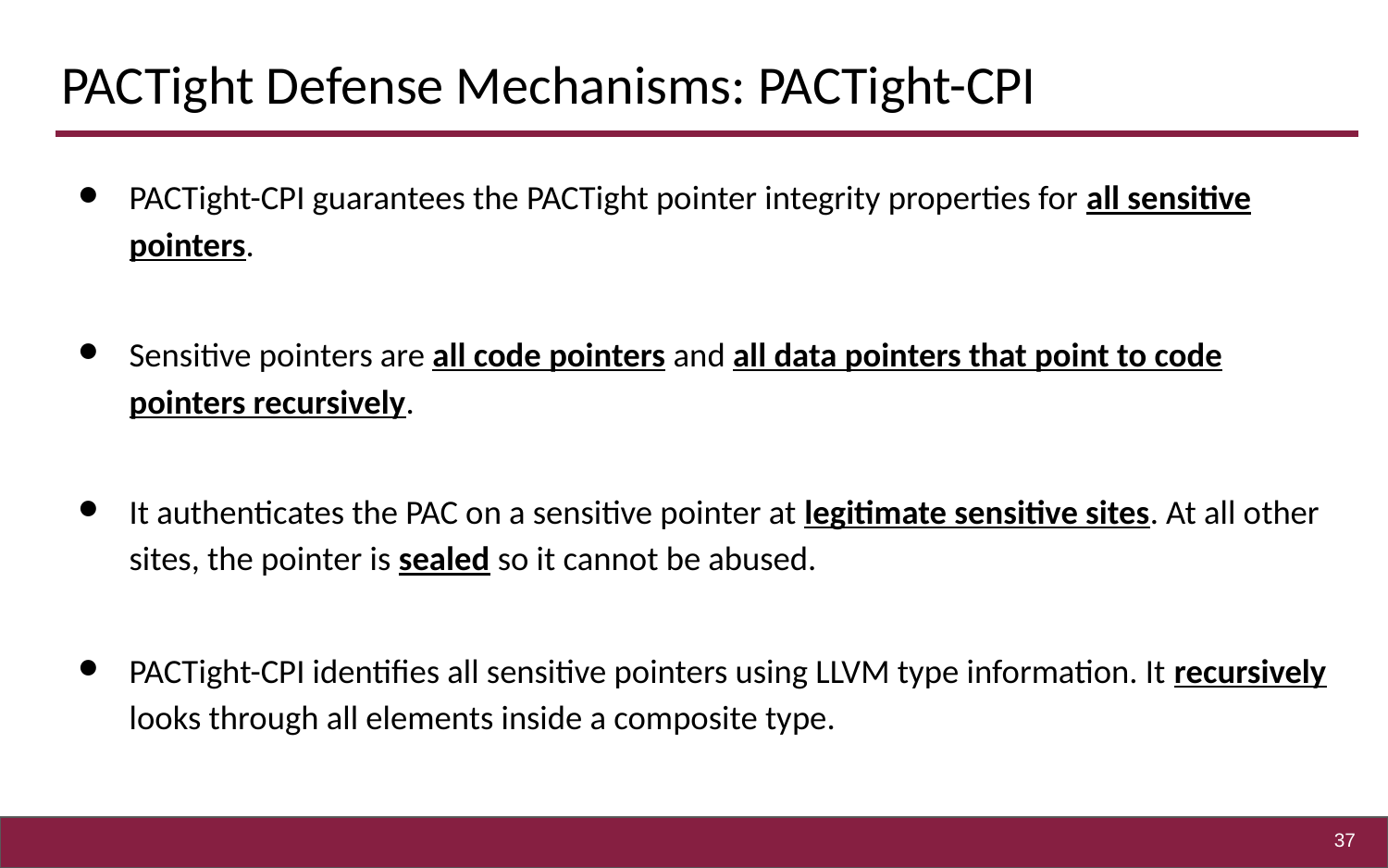

# PACTight Defense Mechanisms: PACTight-CPI
PACTight-CPI guarantees the PACTight pointer integrity properties for all sensitive pointers.

Sensitive pointers are all code pointers and all data pointers that point to code pointers recursively.

It authenticates the PAC on a sensitive pointer at legitimate sensitive sites. At all other sites, the pointer is sealed so it cannot be abused.

PACTight-CPI identifies all sensitive pointers using LLVM type information. It recursively looks through all elements inside a composite type.
37